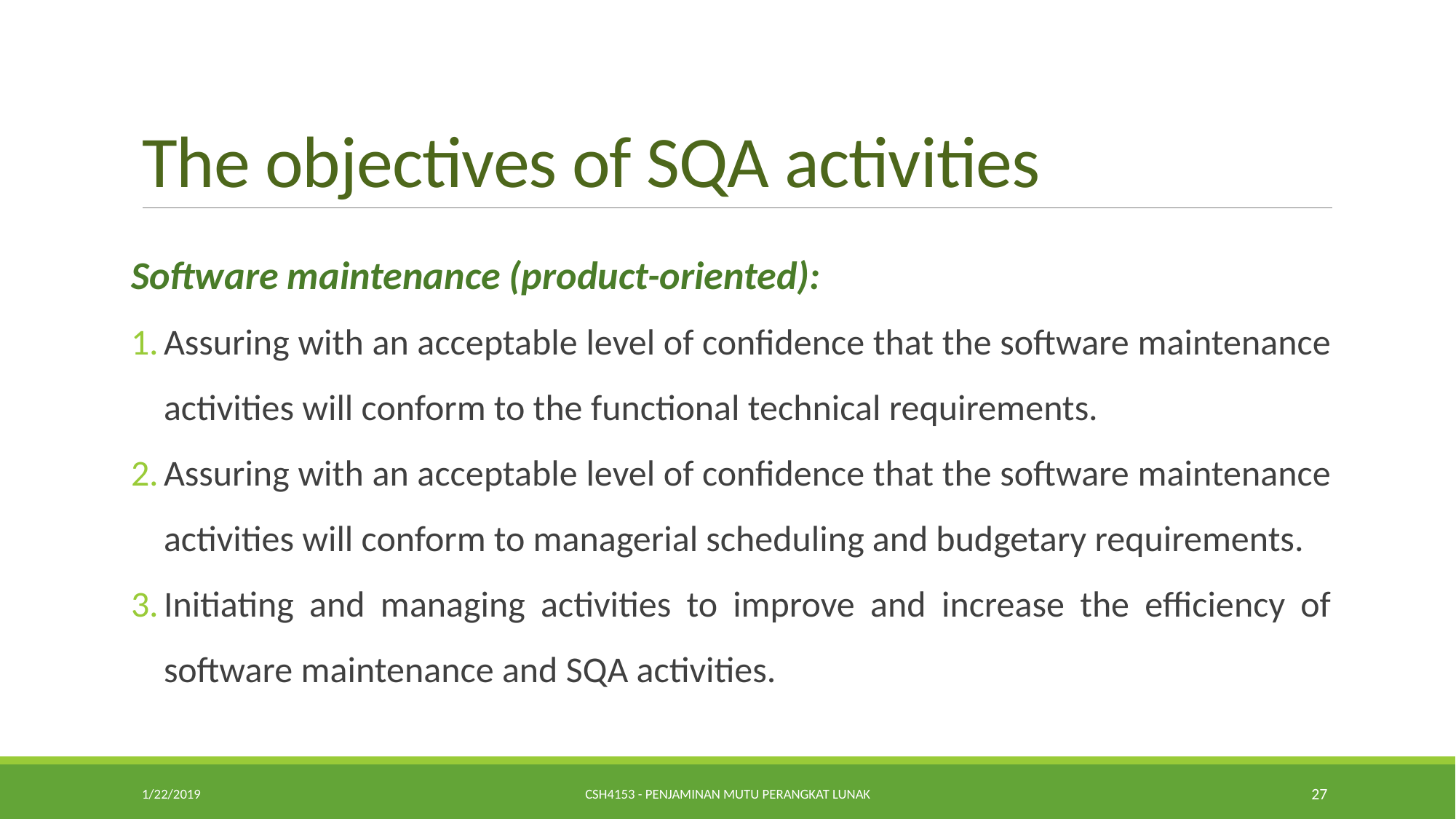

# The objectives of SQA activities
Software maintenance (product-oriented):
Assuring with an acceptable level of confidence that the software maintenance activities will conform to the functional technical requirements.
Assuring with an acceptable level of confidence that the software maintenance activities will conform to managerial scheduling and budgetary requirements.
Initiating and managing activities to improve and increase the efficiency of software maintenance and SQA activities.
1/22/2019
CSH4153 - Penjaminan Mutu Perangkat Lunak
27